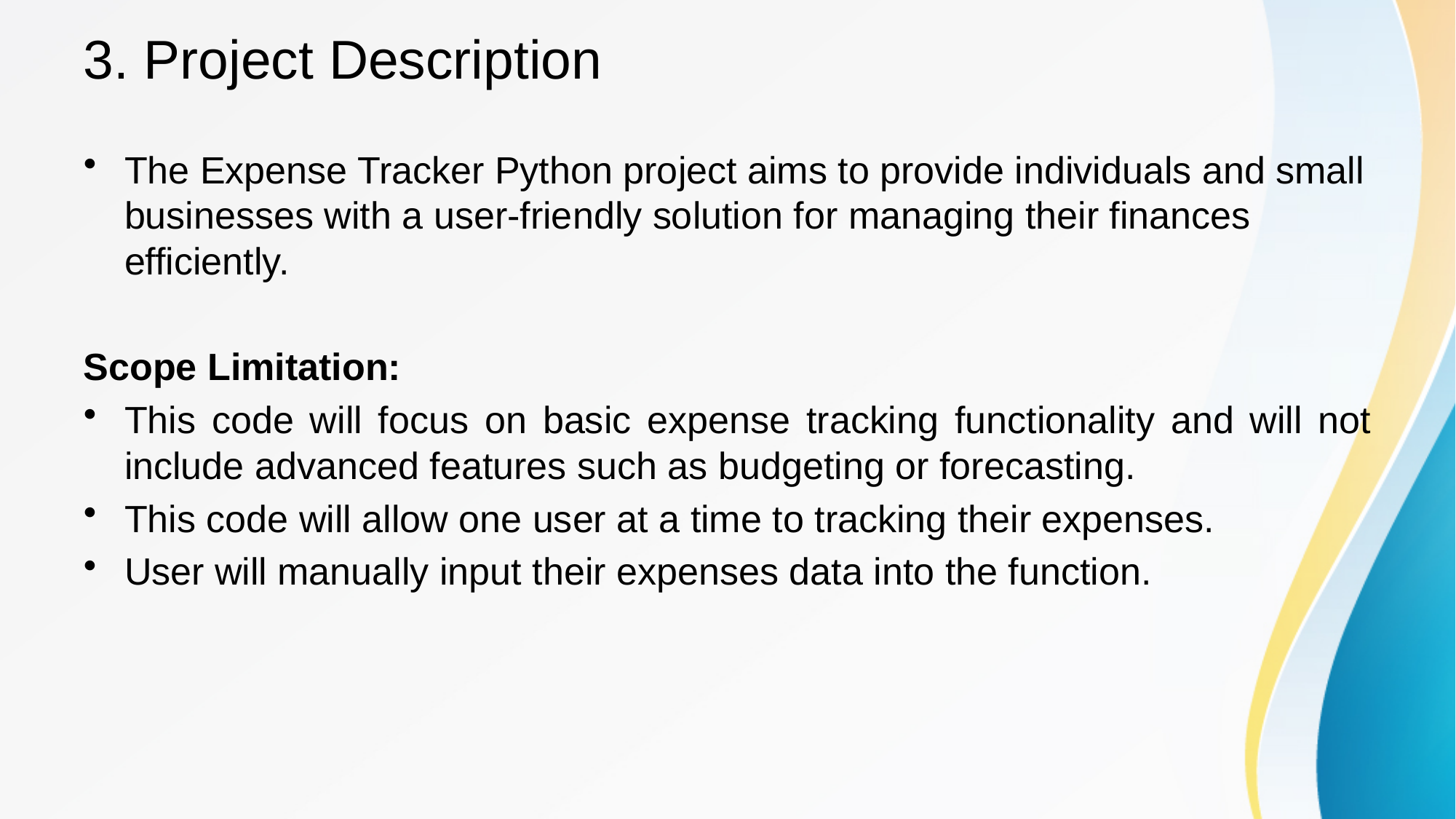

# 3. Project Description
The Expense Tracker Python project aims to provide individuals and small businesses with a user-friendly solution for managing their finances efficiently.

Scope Limitation:
This code will focus on basic expense tracking functionality and will not include advanced features such as budgeting or forecasting.
This code will allow one user at a time to tracking their expenses.
User will manually input their expenses data into the function.